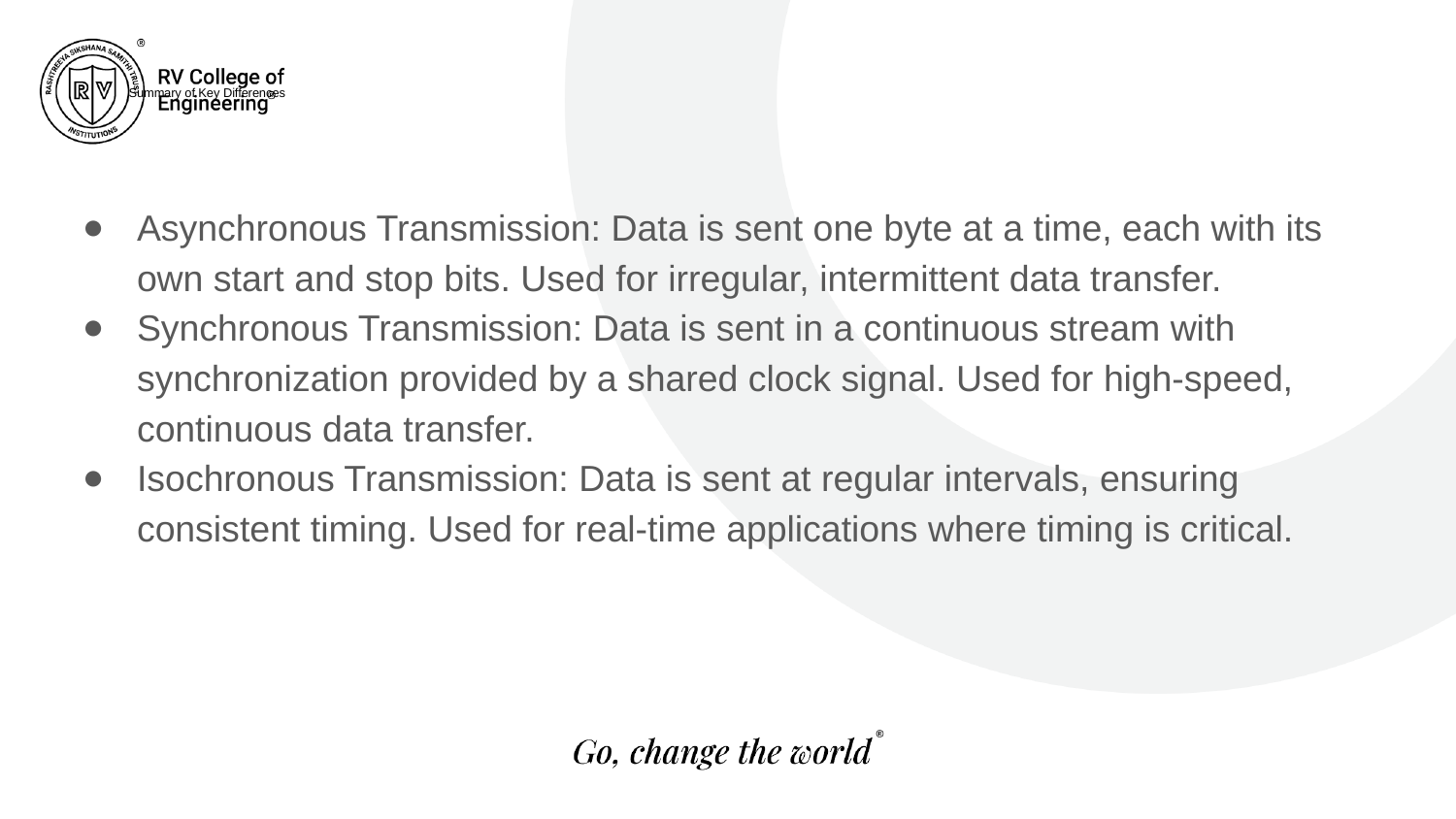

# Summary of Key Differences
Asynchronous Transmission: Data is sent one byte at a time, each with its own start and stop bits. Used for irregular, intermittent data transfer.
Synchronous Transmission: Data is sent in a continuous stream with synchronization provided by a shared clock signal. Used for high-speed, continuous data transfer.
Isochronous Transmission: Data is sent at regular intervals, ensuring consistent timing. Used for real-time applications where timing is critical.

Subject Ranking – Computer Science
Subject Ranking – Computer Science